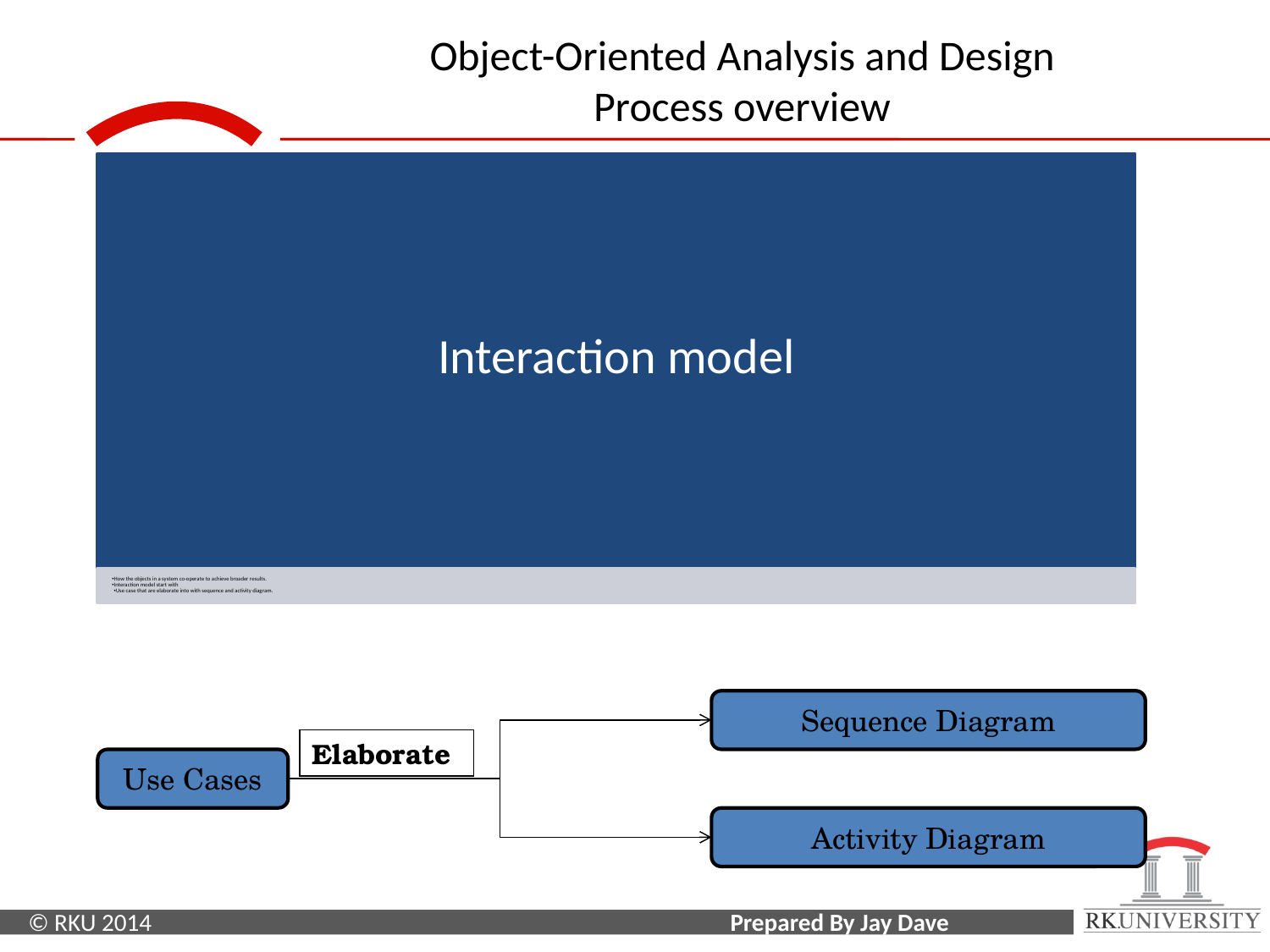

Interaction model
How the objects in a system co-operate to achieve broader results.
Interaction model start with
Use case that are elaborate into with sequence and activity diagram.
Sequence Diagram
Elaborate
Use Cases
Activity Diagram